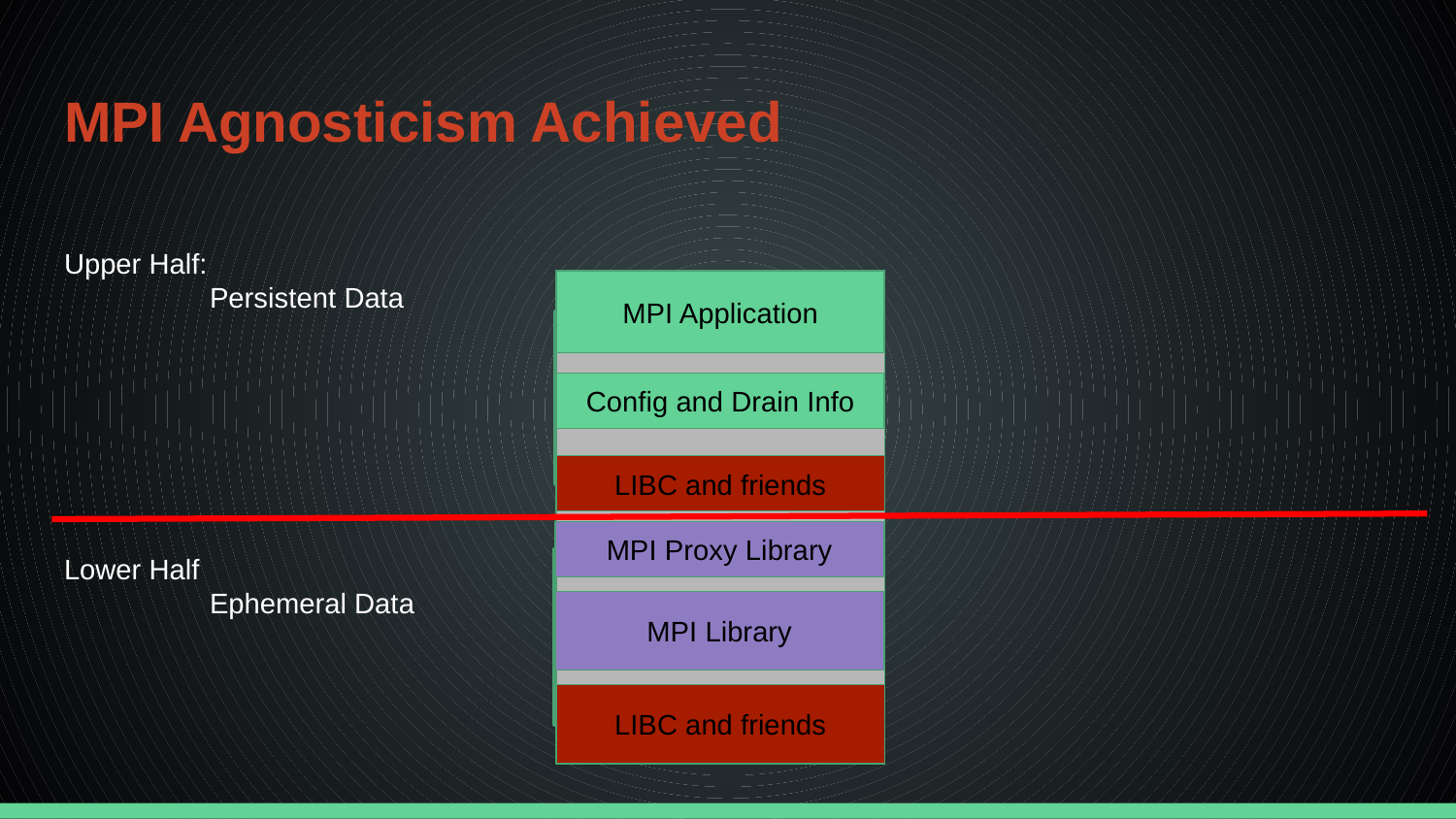

# MPI Agnosticism Achieved
Upper Half:
	Persistent Data

Lower Half
	Ephemeral Data

MPI Application
Config and Drain Info
LIBC and friends
MPI Proxy Library
MPI Library
LIBC and friends